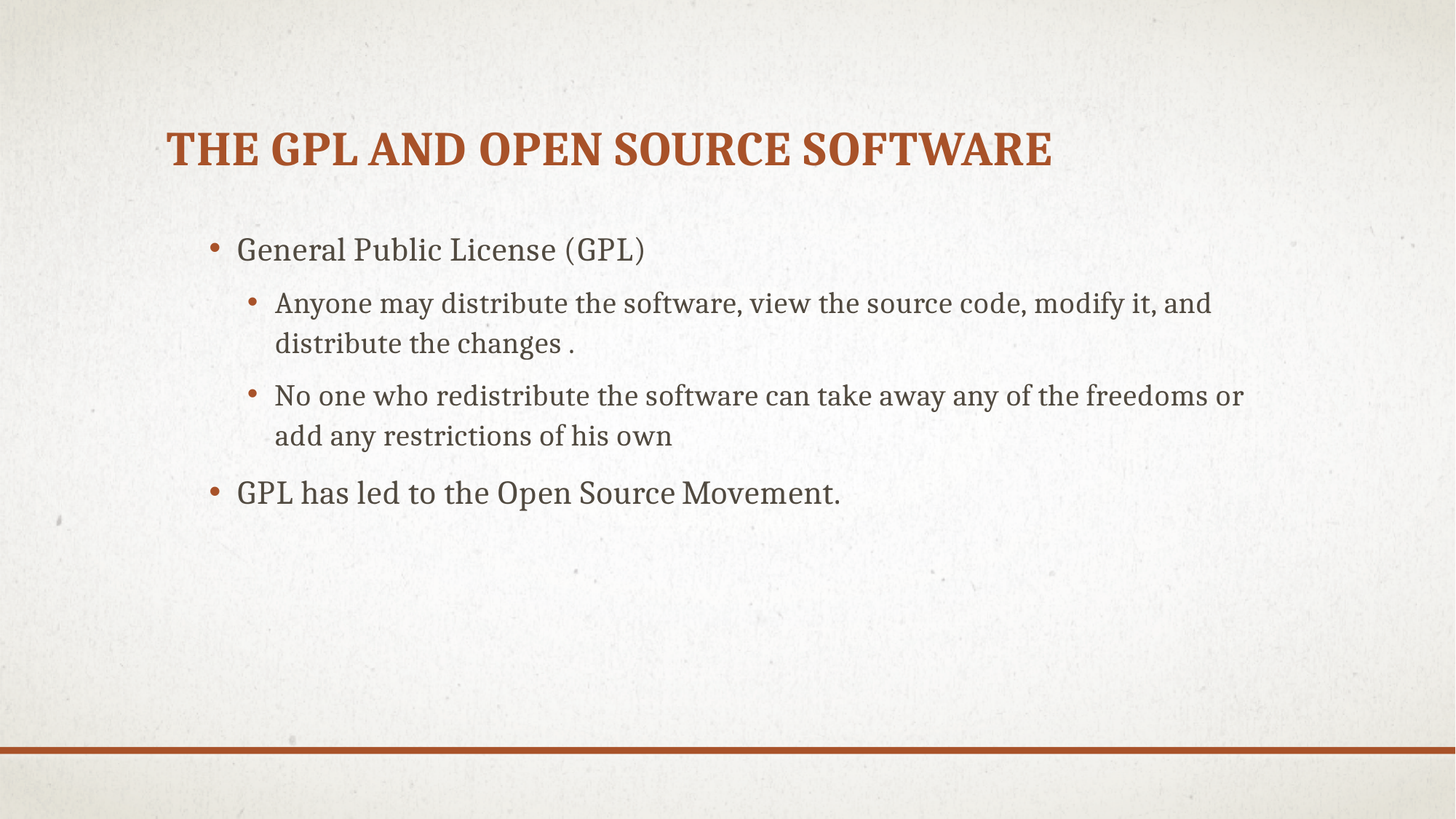

# The GPL and Open Source Software
General Public License (GPL)
Anyone may distribute the software, view the source code, modify it, and distribute the changes .
No one who redistribute the software can take away any of the freedoms or add any restrictions of his own
GPL has led to the Open Source Movement.